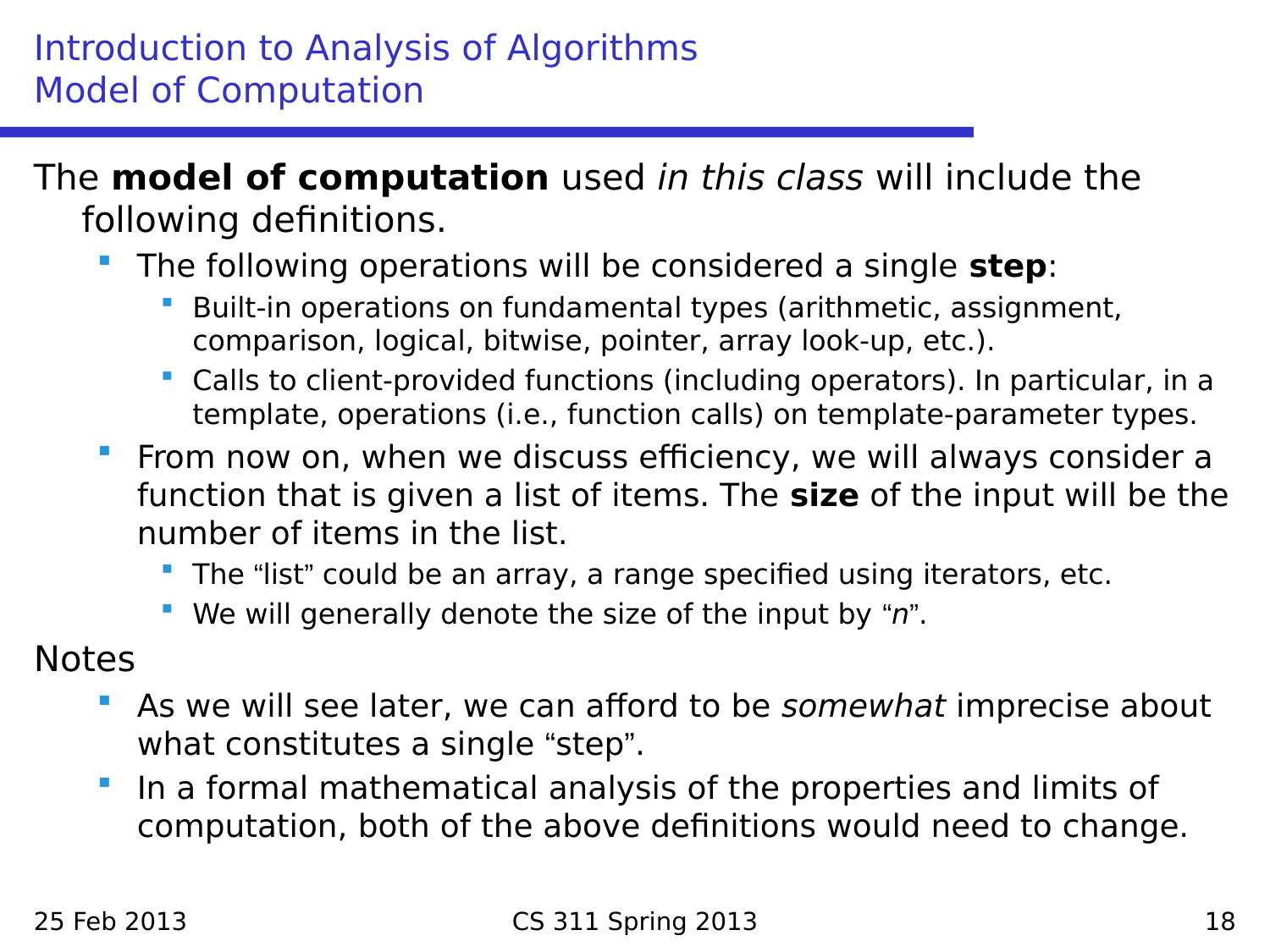

# Introduction to Analysis of Algorithms Model of Computation
The model of computation used in this class will include the following definitions.
The following operations will be considered a single step:
Built-in operations on fundamental types (arithmetic, assignment, comparison, logical, bitwise, pointer, array look-up, etc.).
Calls to client-provided functions (including operators). In particular, in a template, operations (i.e., function calls) on template-parameter types.
From now on, when we discuss efficiency, we will always consider a function that is given a list of items. The size of the input will be the number of items in the list.
The “list” could be an array, a range specified using iterators, etc.
We will generally denote the size of the input by “n”.
Notes
As we will see later, we can afford to be somewhat imprecise about what constitutes a single “step”.
In a formal mathematical analysis of the properties and limits of computation, both of the above definitions would need to change.
25 Feb 2013
CS 311 Spring 2013
18